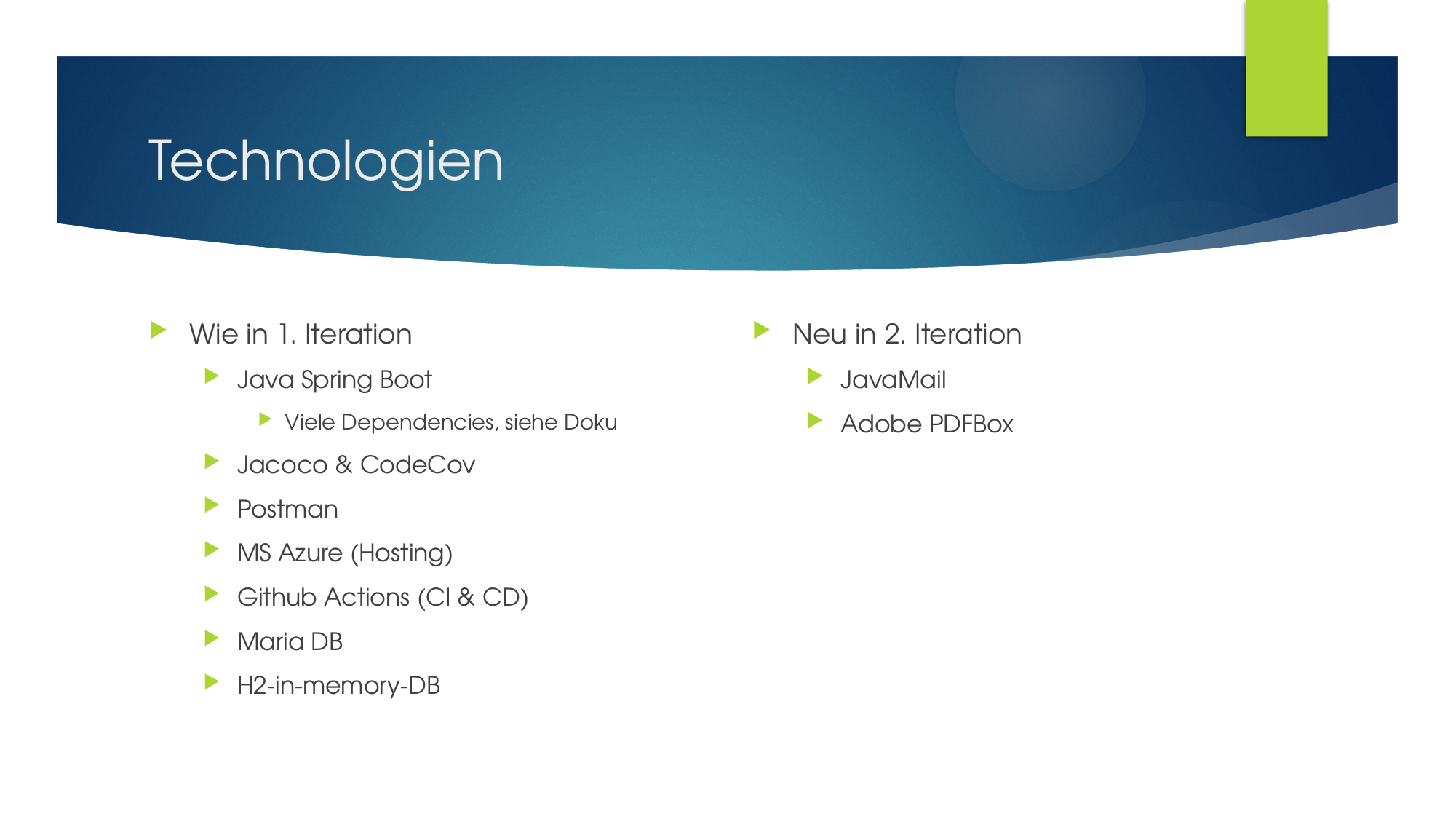

# Technologien
Wie in 1. Iteration
Java Spring Boot
Viele Dependencies, siehe Doku
Jacoco & CodeCov
Postman
MS Azure (Hosting)
Github Actions (CI & CD)
Maria DB
H2-in-memory-DB
Neu in 2. Iteration
JavaMail
Adobe PDFBox